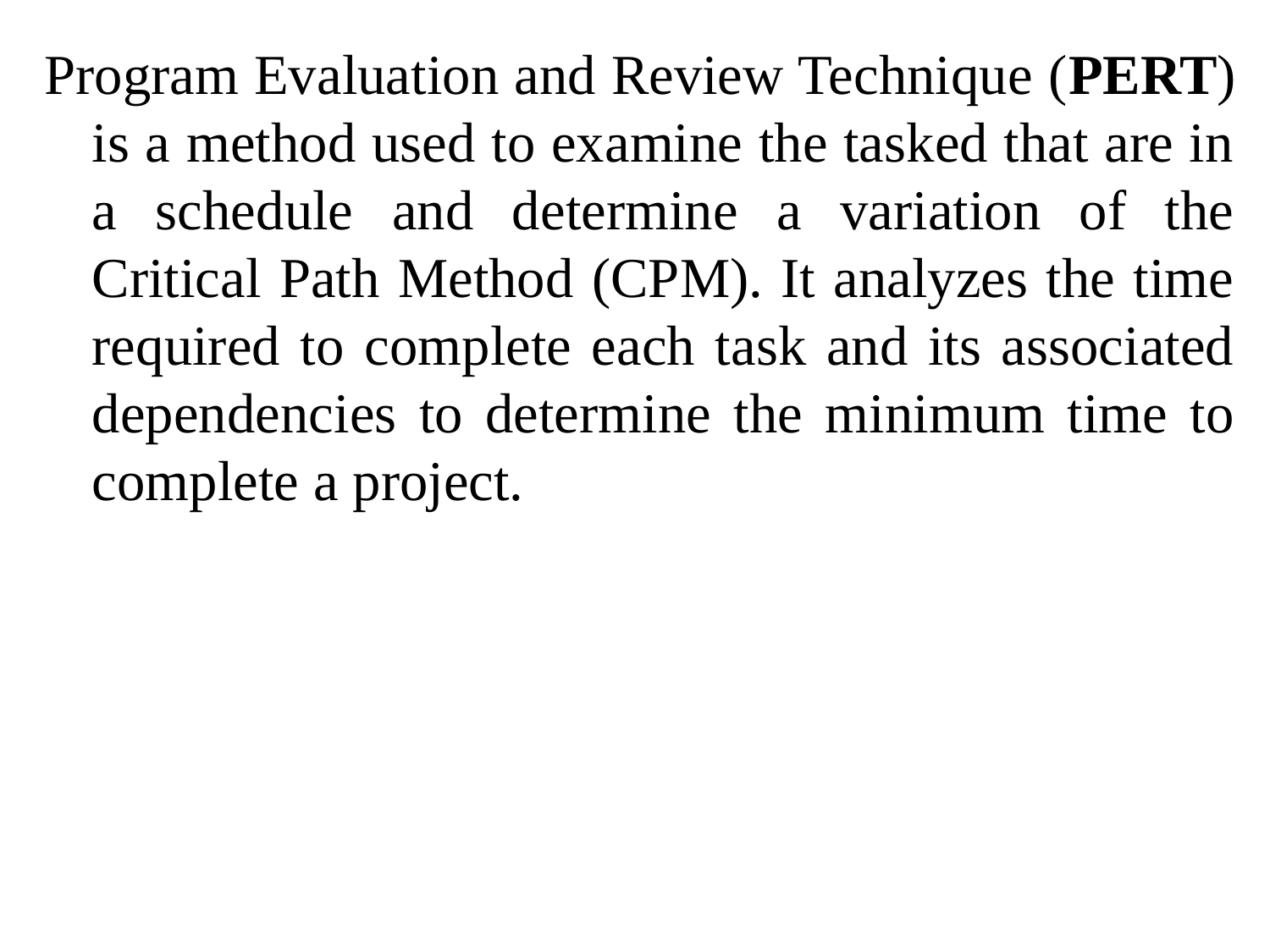

#
Program Evaluation and Review Technique (PERT) is a method used to examine the tasked that are in a schedule and determine a variation of the Critical Path Method (CPM). It analyzes the time required to complete each task and its associated dependencies to determine the minimum time to complete a project.